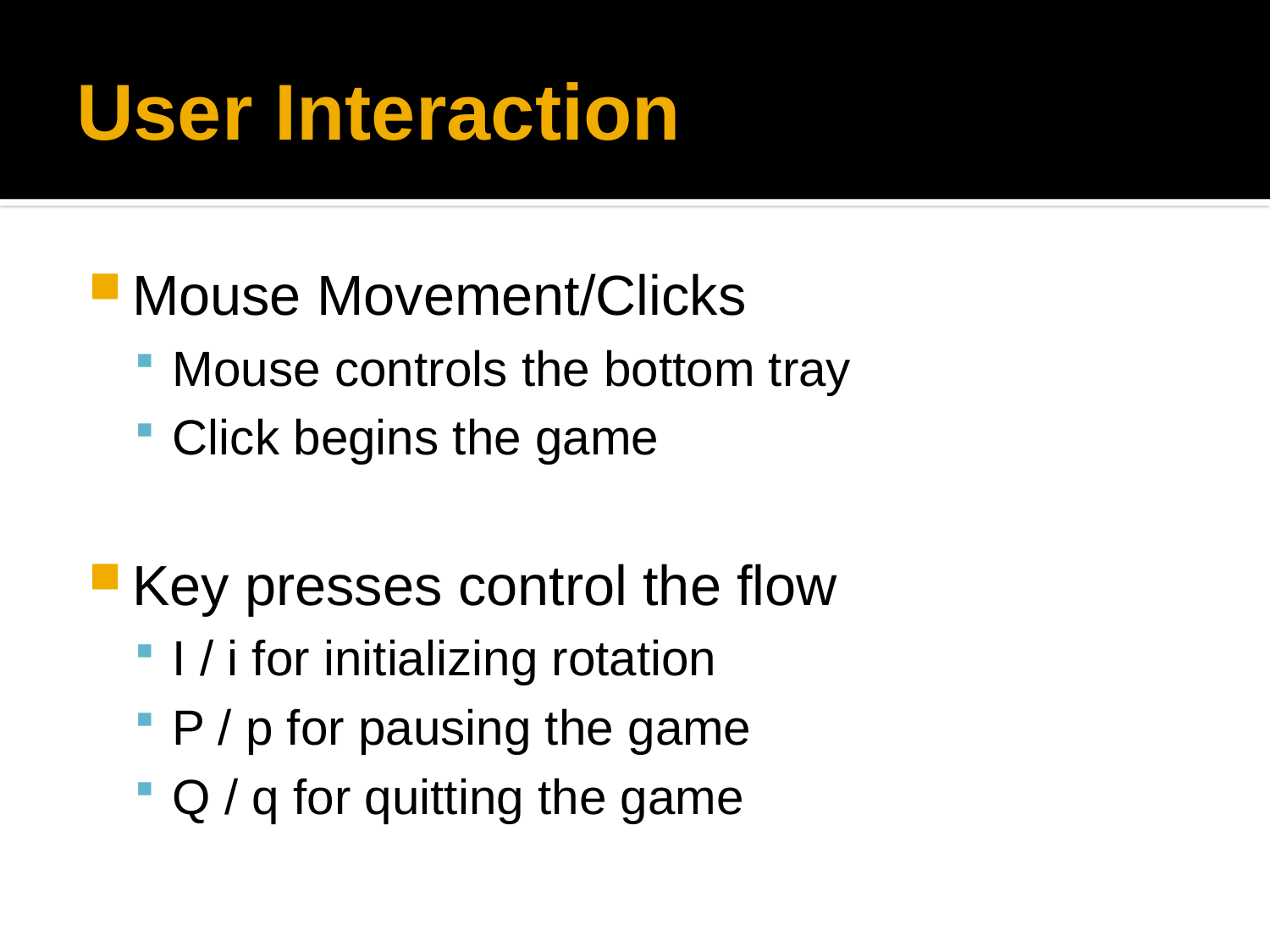

# User Interaction
Mouse Movement/Clicks
Mouse controls the bottom tray
Click begins the game

Key presses control the flow
I / i for initializing rotation
P / p for pausing the game
Q / q for quitting the game